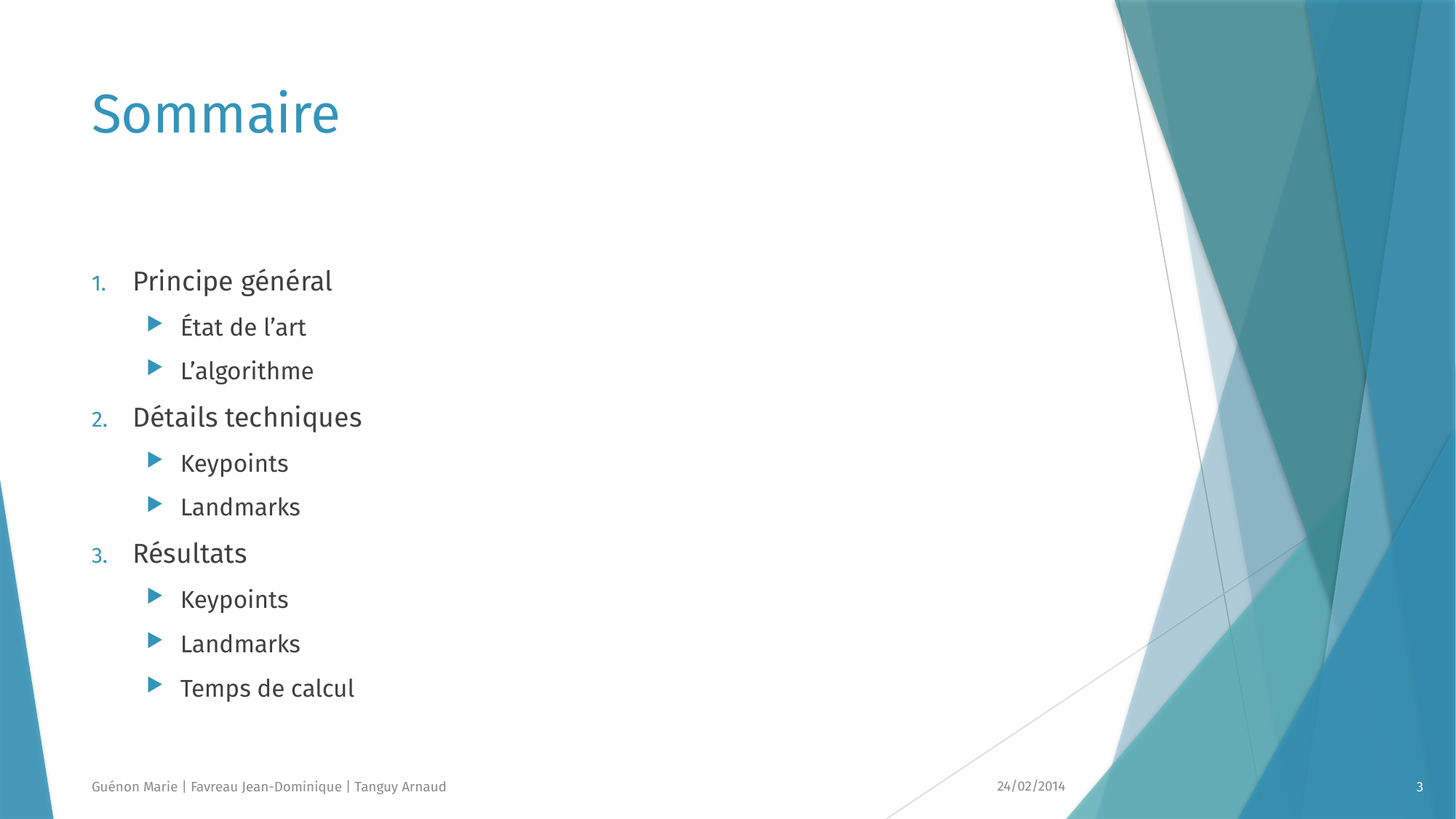

# Sommaire
Principe général
État de l’art
L’algorithme
Détails techniques
Keypoints
Landmarks
Résultats
Keypoints
Landmarks
Temps de calcul
24/02/2014
Guénon Marie | Favreau Jean-Dominique | Tanguy Arnaud
3